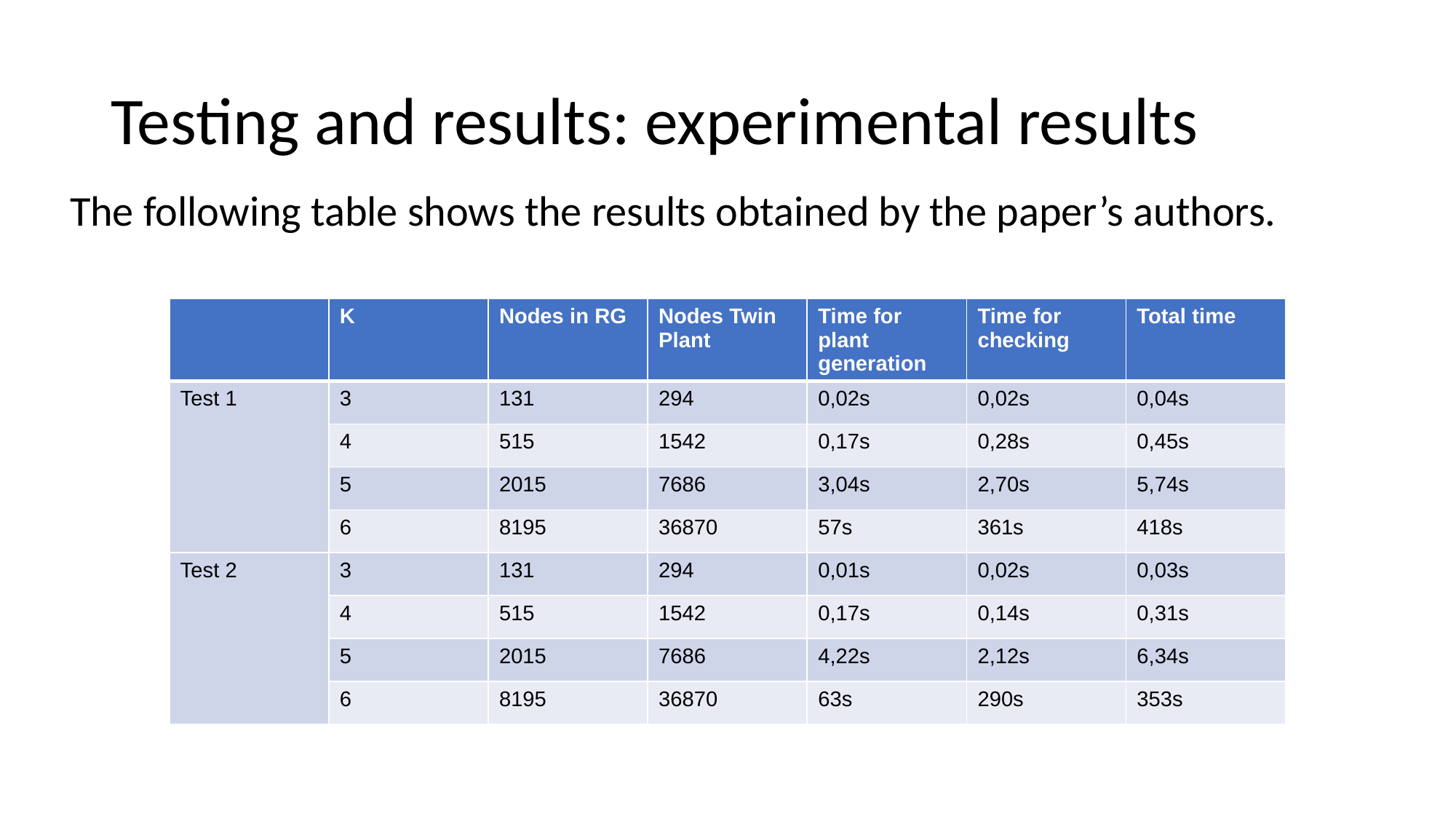

# Testing and results: experimental results
The following table shows the results obtained by the paper’s authors.
|  | K | Nodes in RG | Nodes Twin Plant | Time for plant generation | Time for checking | Total time |
| --- | --- | --- | --- | --- | --- | --- |
| Test 1 | 3 | 131 | 294 | 0,02s | 0,02s | 0,04s |
|  | 4 | 515 | 1542 | 0,17s | 0,28s | 0,45s |
|  | 5 | 2015 | 7686 | 3,04s | 2,70s | 5,74s |
|  | 6 | 8195 | 36870 | 57s | 361s | 418s |
| Test 2 | 3 | 131 | 294 | 0,01s | 0,02s | 0,03s |
|  | 4 | 515 | 1542 | 0,17s | 0,14s | 0,31s |
|  | 5 | 2015 | 7686 | 4,22s | 2,12s | 6,34s |
|  | 6 | 8195 | 36870 | 63s | 290s | 353s |